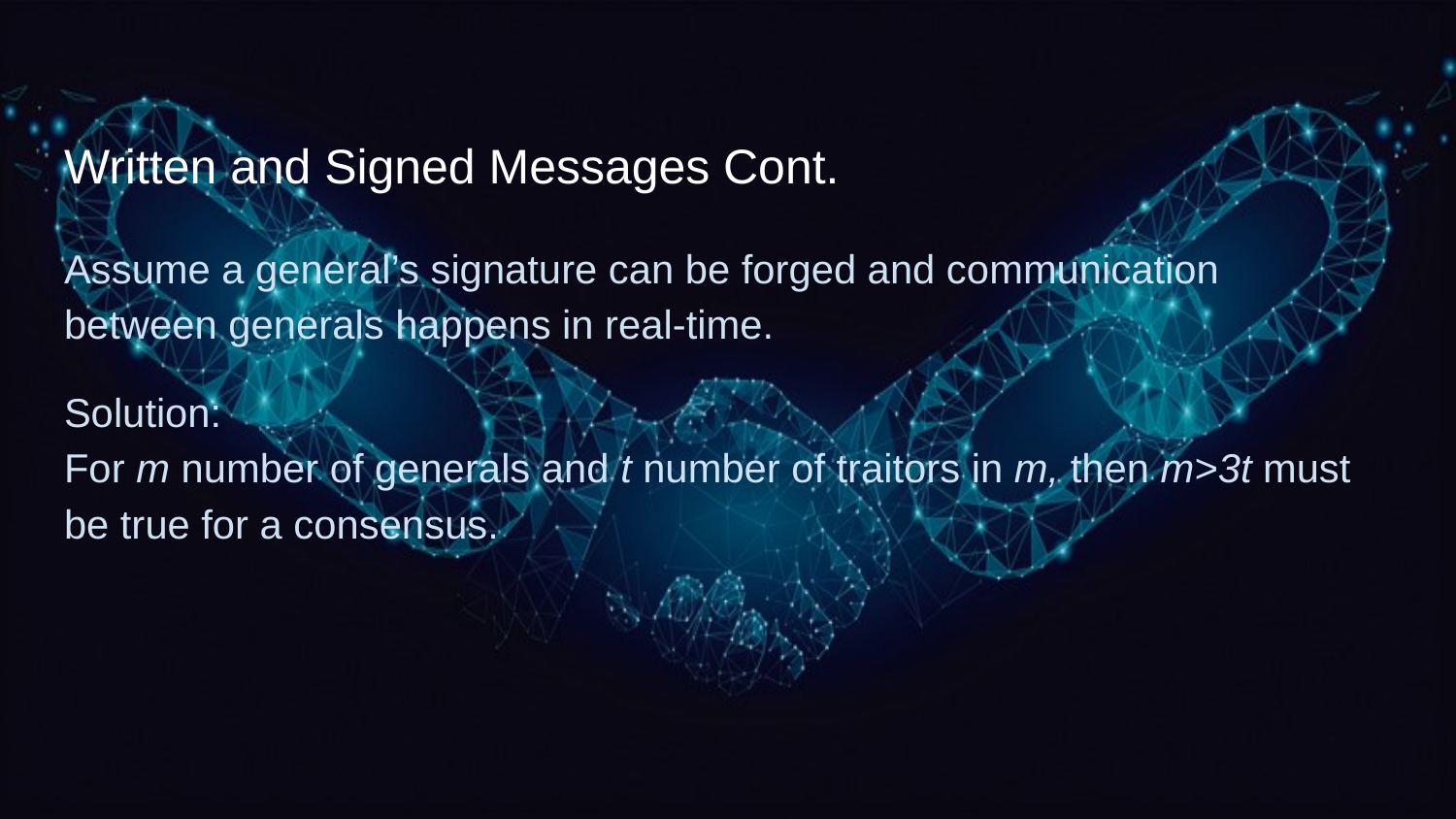

# Written and Signed Messages Cont.
Assume a general’s signature can be forged and communication between generals happens in real-time.
Solution:
For m number of generals and t number of traitors in m, then m>3t must be true for a consensus.